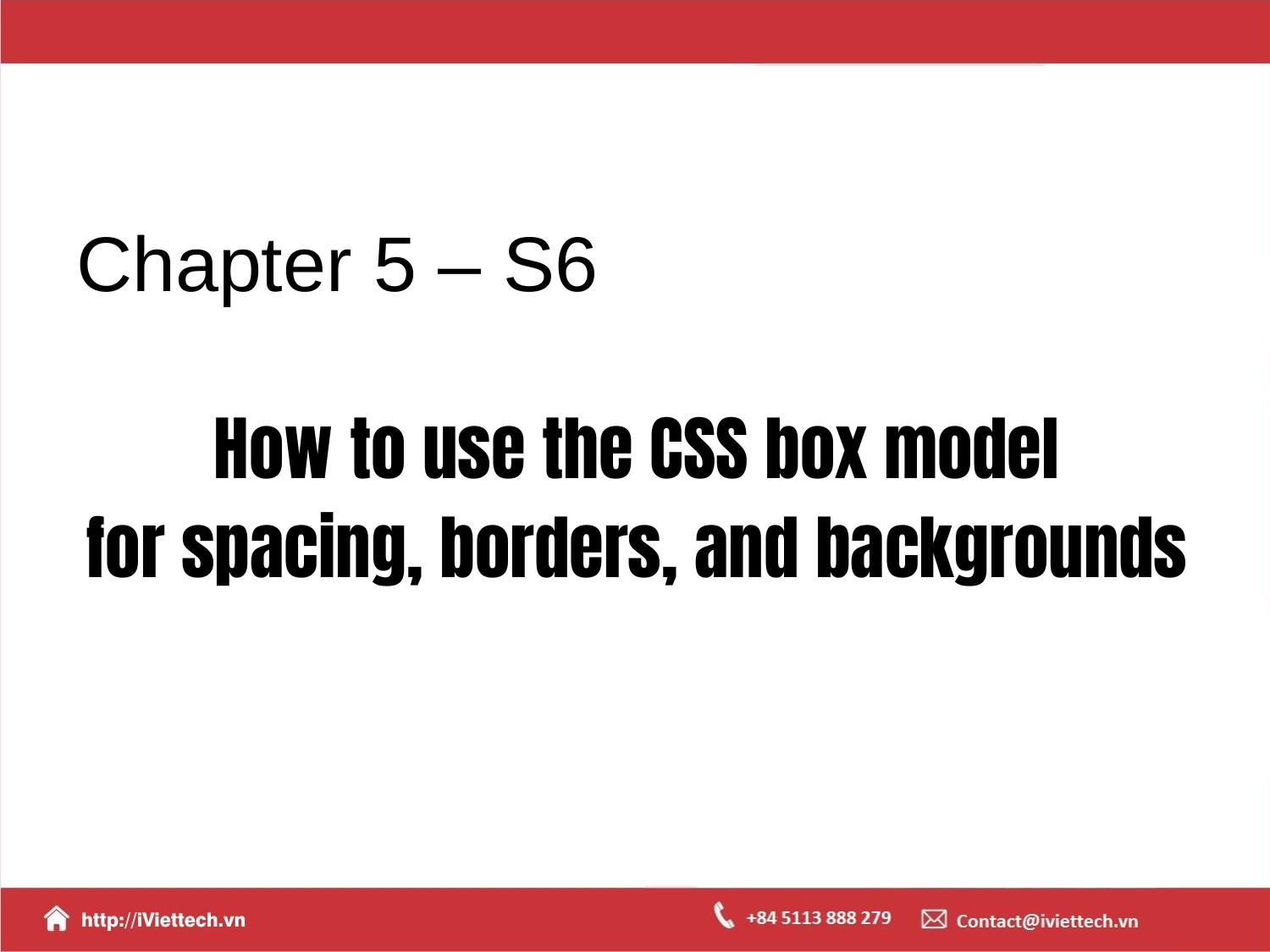

# Chapter 5 – S6
How to use the CSS box model
for spacing, borders, and backgrounds